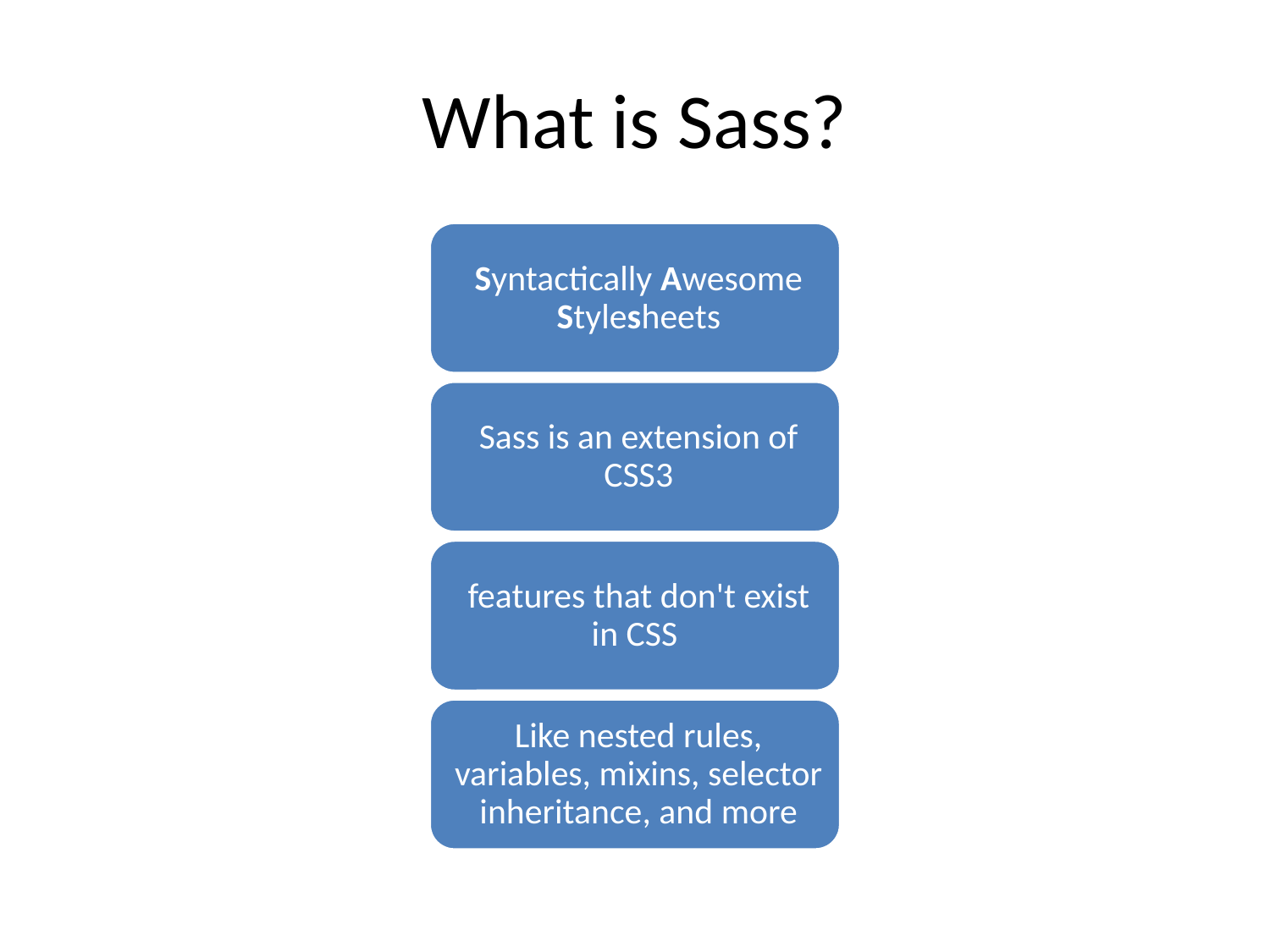

# What is Sass?
Syntactically Awesome Stylesheets
Sass is an extension of CSS3
features that don't exist in CSS
Like nested rules, variables, mixins, selector inheritance, and more